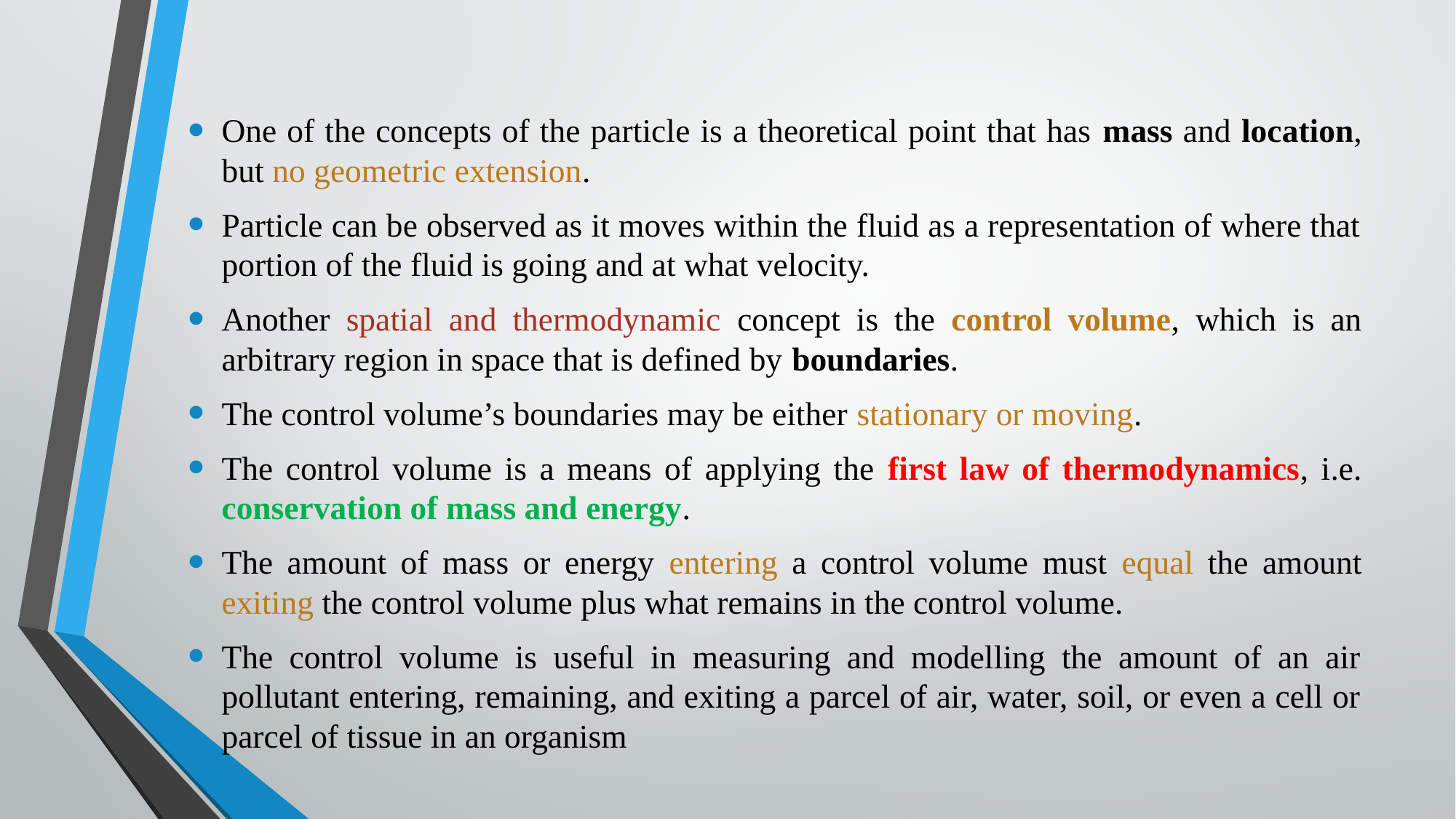

One of the concepts of the particle is a theoretical point that has mass and location, but no geometric extension.
Particle can be observed as it moves within the fluid as a representation of where that portion of the fluid is going and at what velocity.
Another spatial and thermodynamic concept is the control volume, which is an arbitrary region in space that is defined by boundaries.
The control volume’s boundaries may be either stationary or moving.
The control volume is a means of applying the first law of thermodynamics, i.e. conservation of mass and energy.
The amount of mass or energy entering a control volume must equal the amount exiting the control volume plus what remains in the control volume.
The control volume is useful in measuring and modelling the amount of an air pollutant entering, remaining, and exiting a parcel of air, water, soil, or even a cell or parcel of tissue in an organism